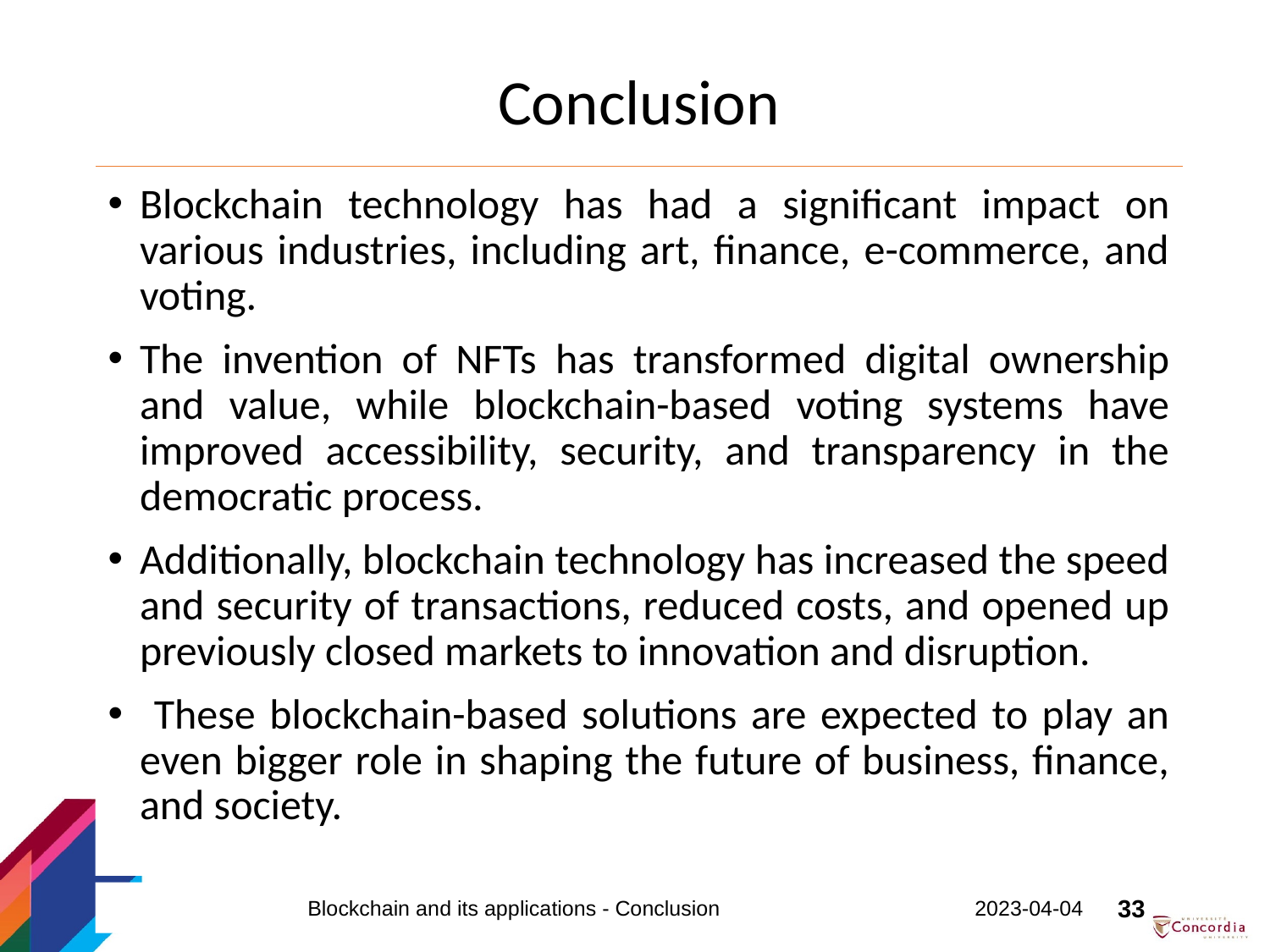

# Conclusion
Blockchain technology has had a significant impact on various industries, including art, finance, e-commerce, and voting.
The invention of NFTs has transformed digital ownership and value, while blockchain-based voting systems have improved accessibility, security, and transparency in the democratic process.
Additionally, blockchain technology has increased the speed and security of transactions, reduced costs, and opened up previously closed markets to innovation and disruption.
 These blockchain-based solutions are expected to play an even bigger role in shaping the future of business, finance, and society.

Blockchain and its applications - Conclusion
2023-04-04
33